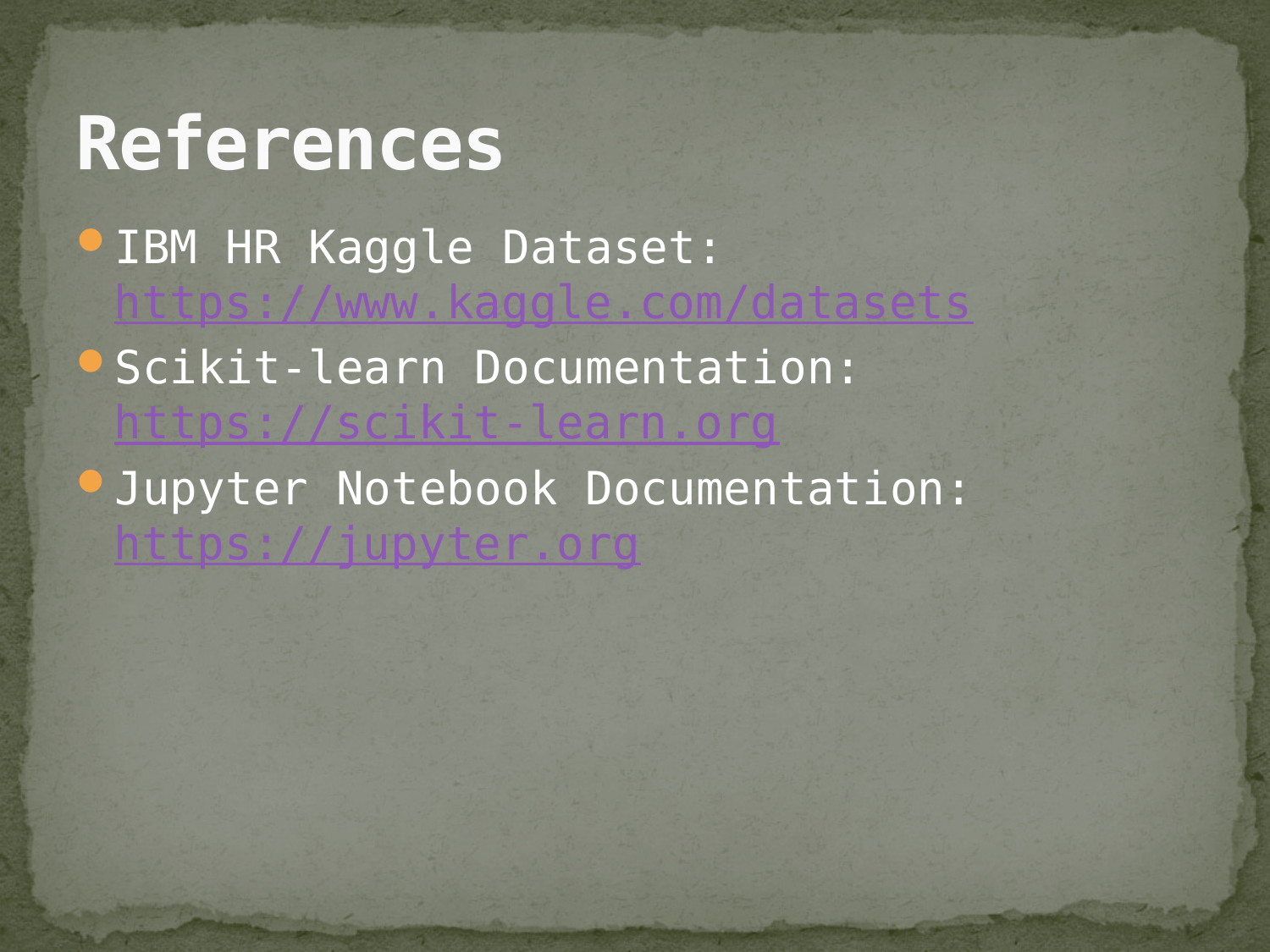

# References
IBM HR Kaggle Dataset: https://www.kaggle.com/datasets
Scikit-learn Documentation: https://scikit-learn.org
Jupyter Notebook Documentation: https://jupyter.org